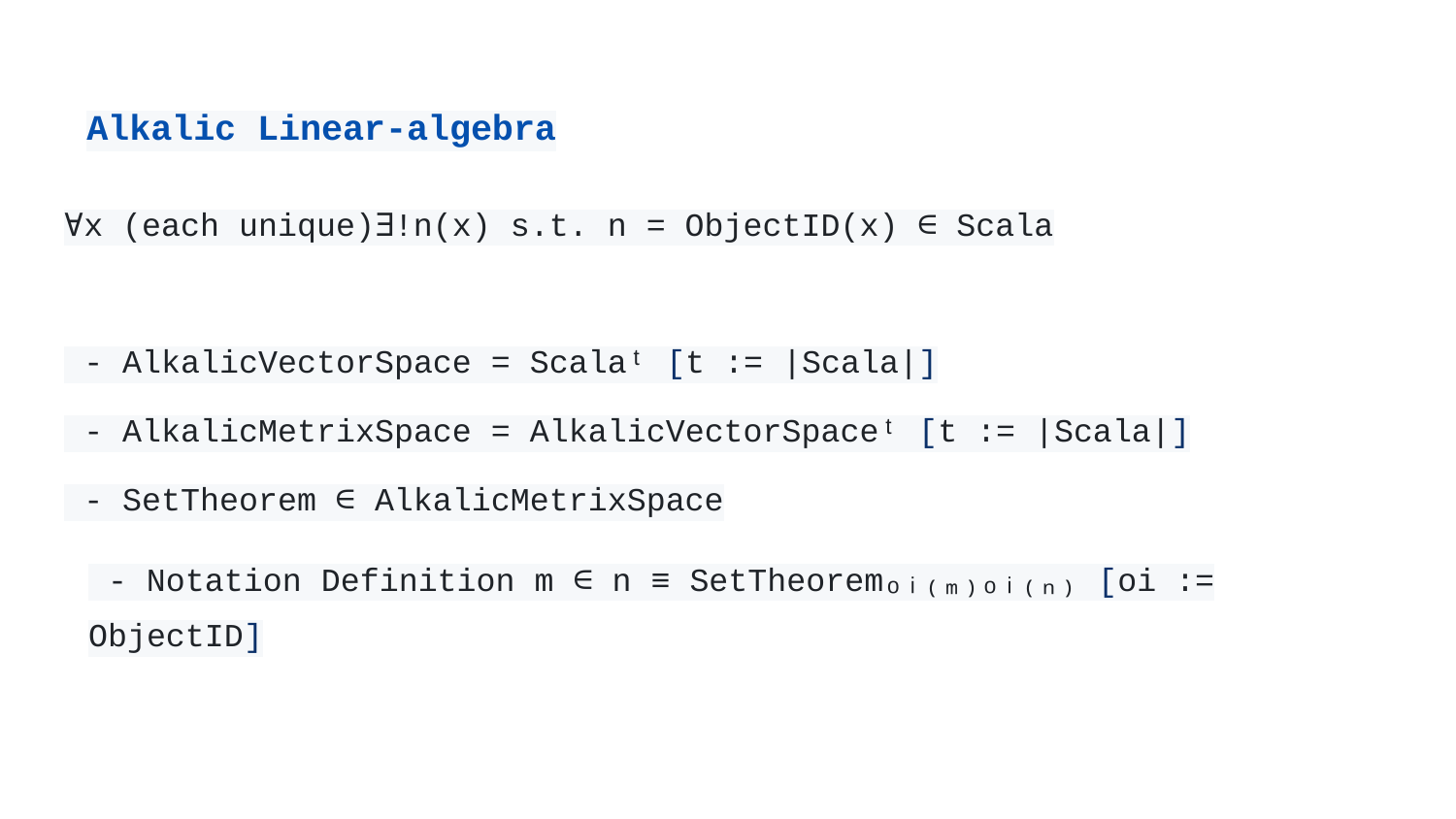

# Alkalic Linear-algebra
∀x (each unique)∃!n(x) s.t. n = ObjectID(x) ∈ Scala

 - AlkalicVectorSpace = Scalaᵗ [t := |Scala|]
 - AlkalicMetrixSpace = AlkalicVectorSpaceᵗ [t := |Scala|]
 - SetTheorem ∈ AlkalicMetrixSpace
 - Notation Definition m ∈ n ≡ SetTheoremₒᵢ₍ₘ₎ₒᵢ₍ₙ₎ [oi := ObjectID]